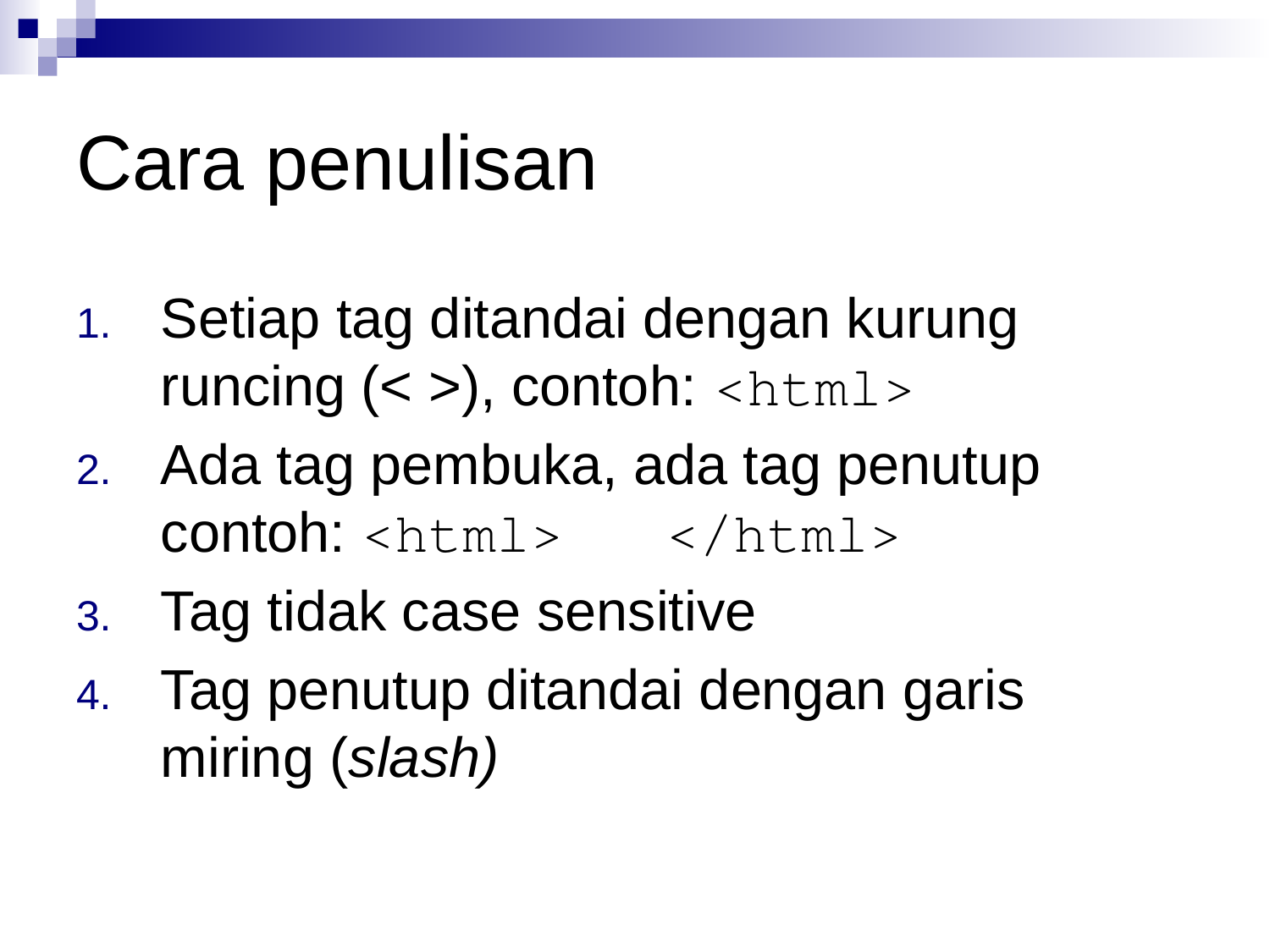

# Cara penulisan
Setiap tag ditandai dengan kurung runcing (< >), contoh: <html>
Ada tag pembuka, ada tag penutup contoh: <html>   </html>
Tag tidak case sensitive
Tag penutup ditandai dengan garis miring (slash)